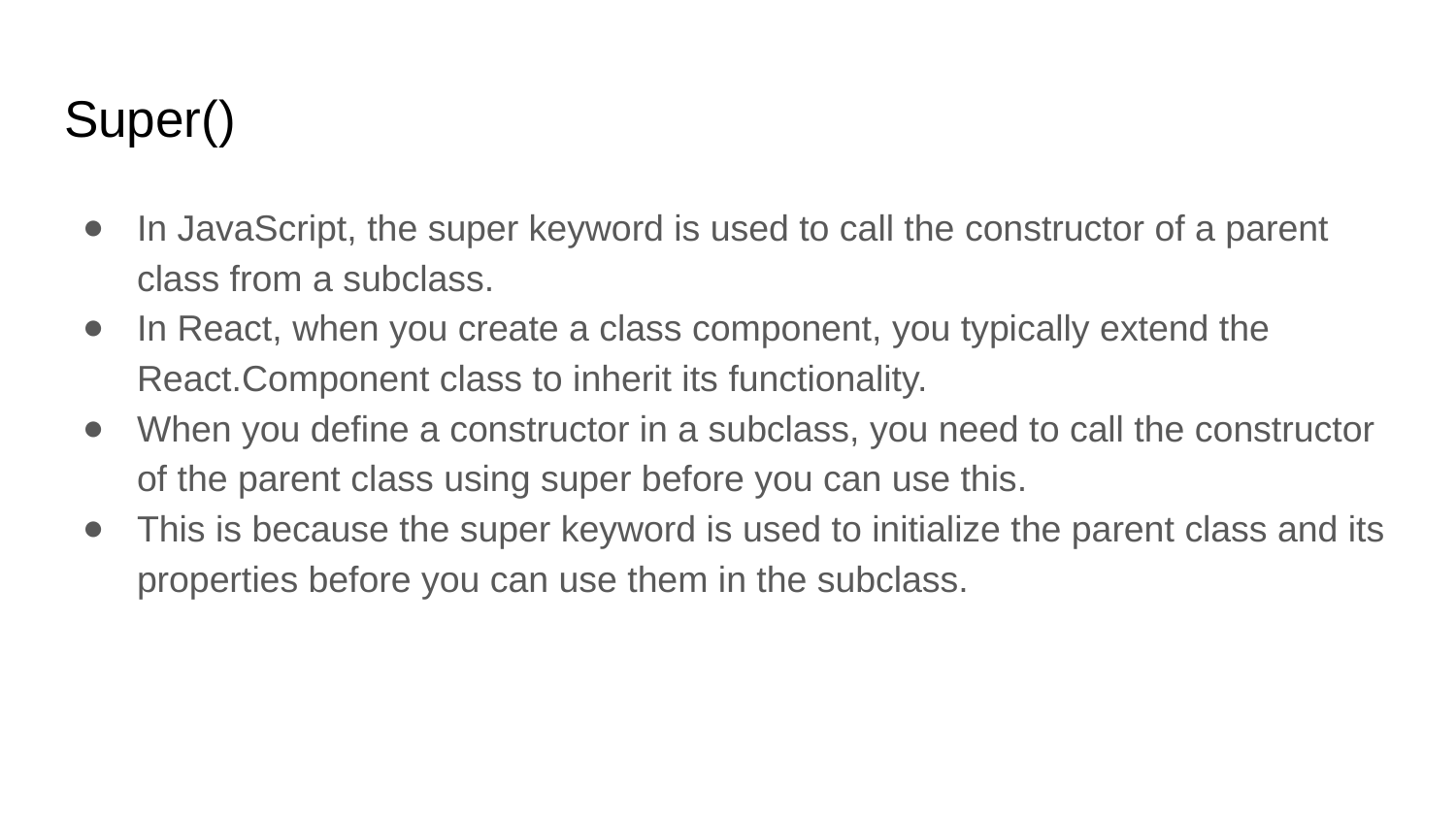

# Super()
In JavaScript, the super keyword is used to call the constructor of a parent class from a subclass.
In React, when you create a class component, you typically extend the React.Component class to inherit its functionality.
When you define a constructor in a subclass, you need to call the constructor of the parent class using super before you can use this.
This is because the super keyword is used to initialize the parent class and its properties before you can use them in the subclass.